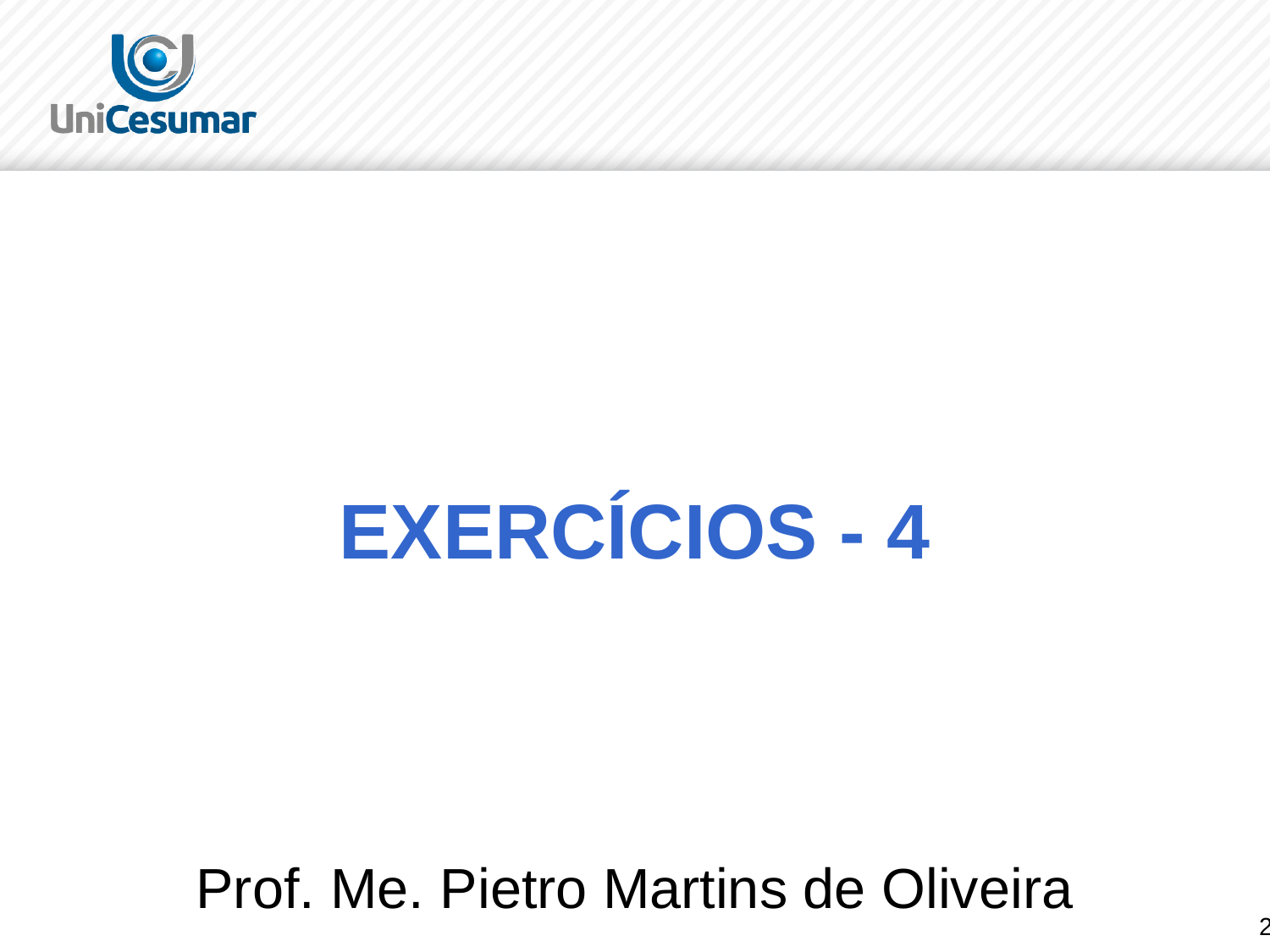

# EXERCÍCIOS - 4
Prof. Me. Pietro Martins de Oliveira